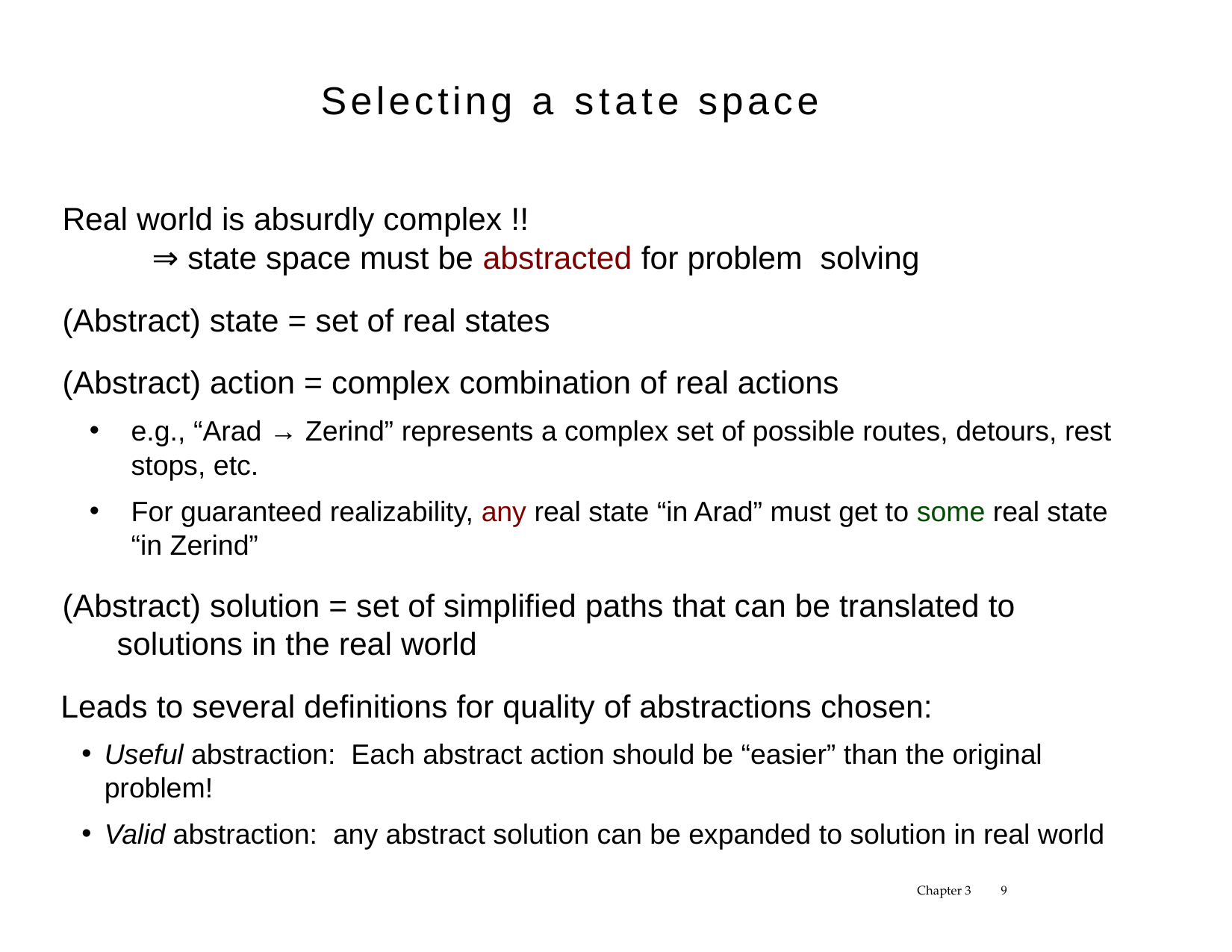

Selecting a state space
Real world is absurdly complex !!
⇒ state space must be abstracted for problem  solving
(Abstract) state = set of real states
(Abstract) action = complex combination of real actions
e.g., “Arad → Zerind” represents a complex set of possible routes, detours, rest stops, etc.
For guaranteed realizability, any real state “in Arad” must get to some real state “in Zerind”
(Abstract) solution = set of simplified paths that can be translated to solutions in the real world
Leads to several definitions for quality of abstractions chosen:
Useful abstraction:  Each abstract action should be “easier” than the original problem!
Valid abstraction:  any abstract solution can be expanded to solution in real world
Chapter 3
9